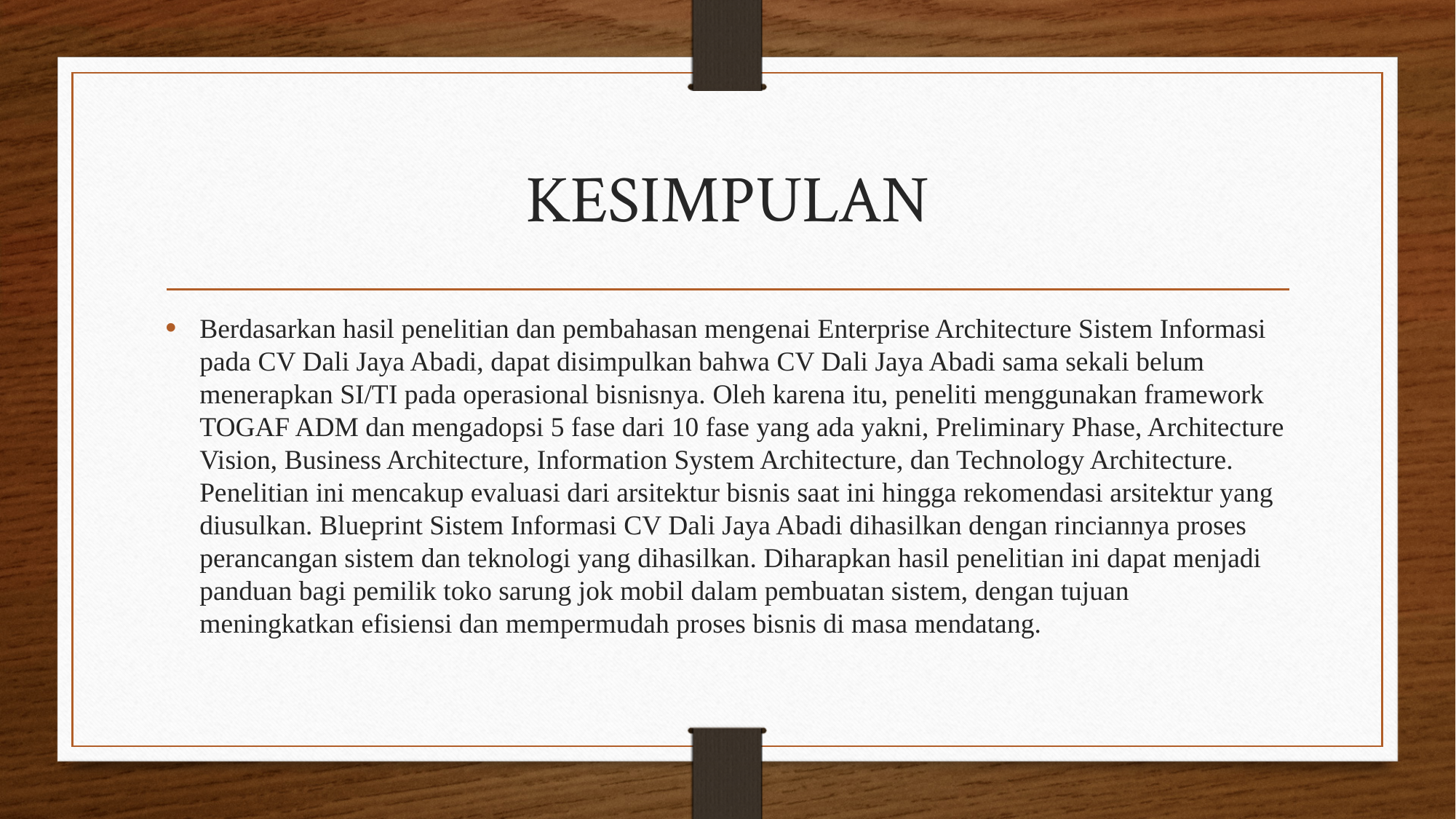

# KESIMPULAN
Berdasarkan hasil penelitian dan pembahasan mengenai Enterprise Architecture Sistem Informasi pada CV Dali Jaya Abadi, dapat disimpulkan bahwa CV Dali Jaya Abadi sama sekali belum menerapkan SI/TI pada operasional bisnisnya. Oleh karena itu, peneliti menggunakan framework TOGAF ADM dan mengadopsi 5 fase dari 10 fase yang ada yakni, Preliminary Phase, Architecture Vision, Business Architecture, Information System Architecture, dan Technology Architecture. Penelitian ini mencakup evaluasi dari arsitektur bisnis saat ini hingga rekomendasi arsitektur yang diusulkan. Blueprint Sistem Informasi CV Dali Jaya Abadi dihasilkan dengan rinciannya proses perancangan sistem dan teknologi yang dihasilkan. Diharapkan hasil penelitian ini dapat menjadi panduan bagi pemilik toko sarung jok mobil dalam pembuatan sistem, dengan tujuan meningkatkan efisiensi dan mempermudah proses bisnis di masa mendatang.